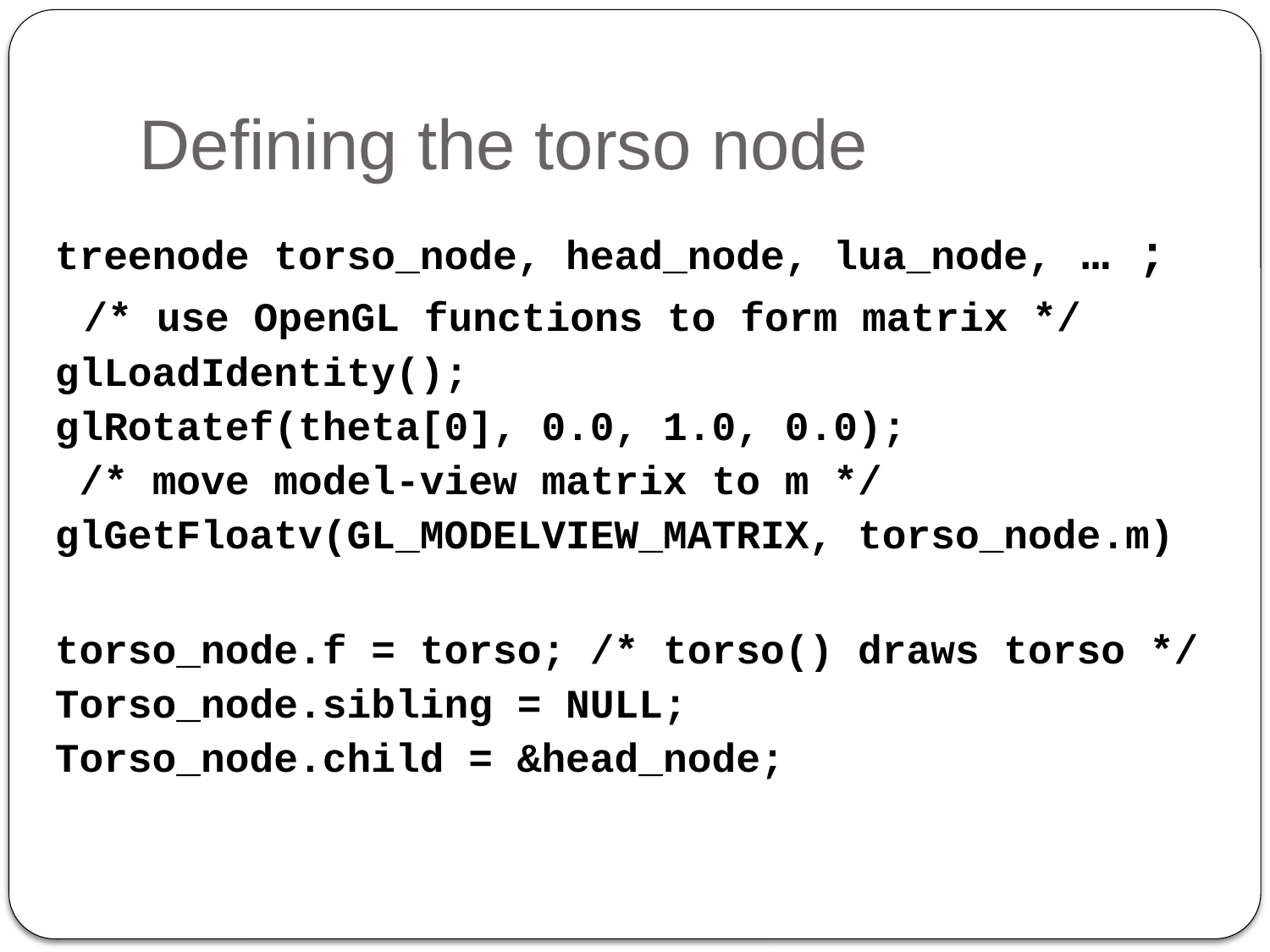

# Defining the torso node
treenode torso_node, head_node, lua_node, … ;
 /* use OpenGL functions to form matrix */
glLoadIdentity();
glRotatef(theta[0], 0.0, 1.0, 0.0);
 /* move model-view matrix to m */
glGetFloatv(GL_MODELVIEW_MATRIX, torso_node.m)

torso_node.f = torso; /* torso() draws torso */
Torso_node.sibling = NULL;
Torso_node.child = &head_node;